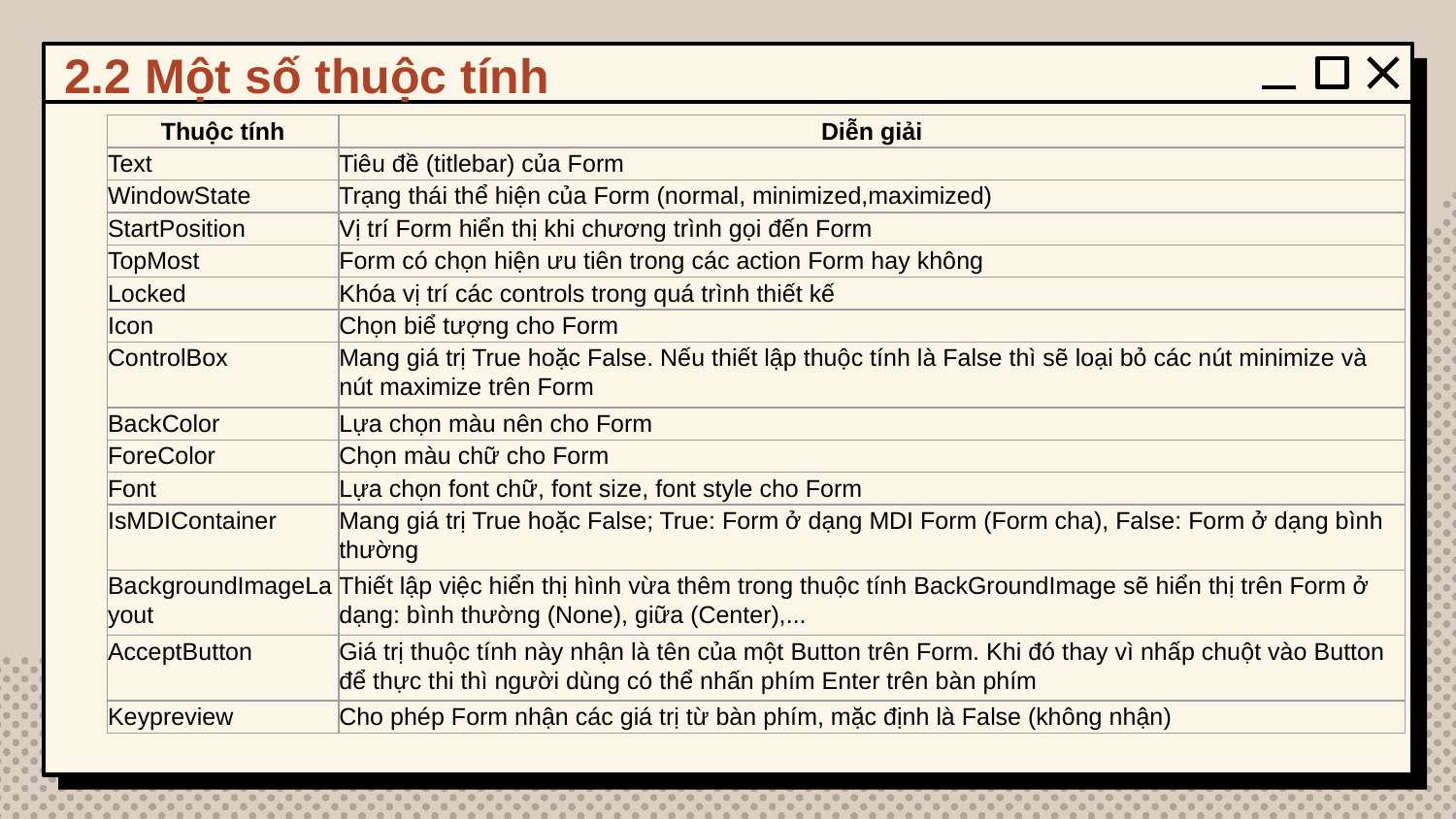

# 2.2 Một số thuộc tính
| Thuộc tính | Diễn giải |
| --- | --- |
| Text | Tiêu đề (titlebar) của Form |
| WindowState | Trạng thái thể hiện của Form (normal, minimized,maximized) |
| StartPosition | Vị trí Form hiển thị khi chương trình gọi đến Form |
| TopMost | Form có chọn hiện ưu tiên trong các action Form hay không |
| Locked | Khóa vị trí các controls trong quá trình thiết kế |
| Icon | Chọn biể tượng cho Form |
| ControlBox | Mang giá trị True hoặc False. Nếu thiết lập thuộc tính là False thì sẽ loại bỏ các nút minimize và nút maximize trên Form |
| BackColor | Lựa chọn màu nên cho Form |
| ForeColor | Chọn màu chữ cho Form |
| Font | Lựa chọn font chữ, font size, font style cho Form |
| IsMDIContainer | Mang giá trị True hoặc False; True: Form ở dạng MDI Form (Form cha), False: Form ở dạng bình thường |
| BackgroundImageLayout | Thiết lập việc hiển thị hình vừa thêm trong thuộc tính BackGroundImage sẽ hiển thị trên Form ở dạng: bình thường (None), giữa (Center),... |
| AcceptButton | Giá trị thuộc tính này nhận là tên của một Button trên Form. Khi đó thay vì nhấp chuột vào Button để thực thi thì người dùng có thể nhấn phím Enter trên bàn phím |
| Keypreview | Cho phép Form nhận các giá trị từ bàn phím, mặc định là False (không nhận) |